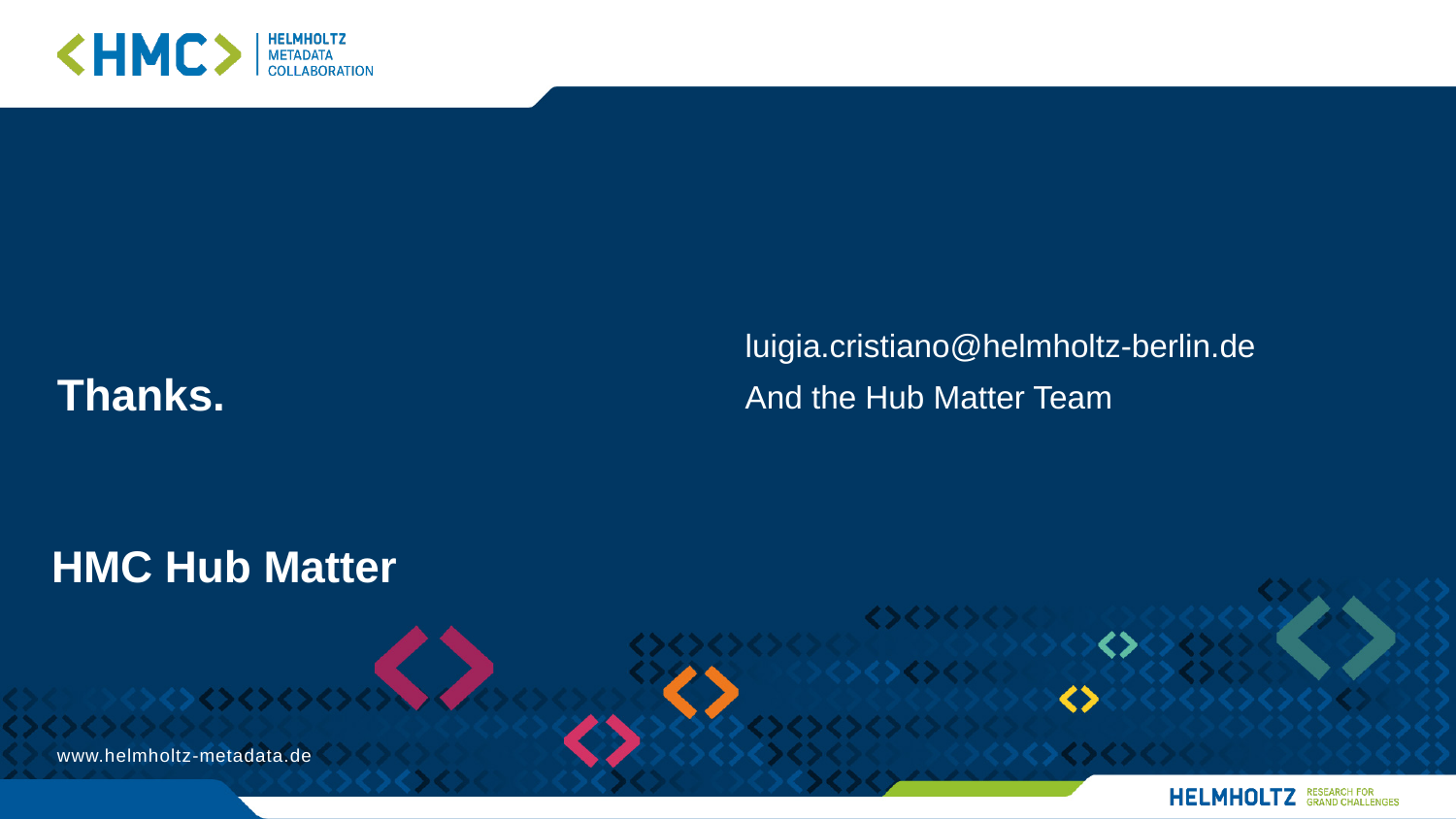

luigia.cristiano@helmholtz-berlin.de
And the Hub Matter Team
# Thanks.
HMC Hub Matter